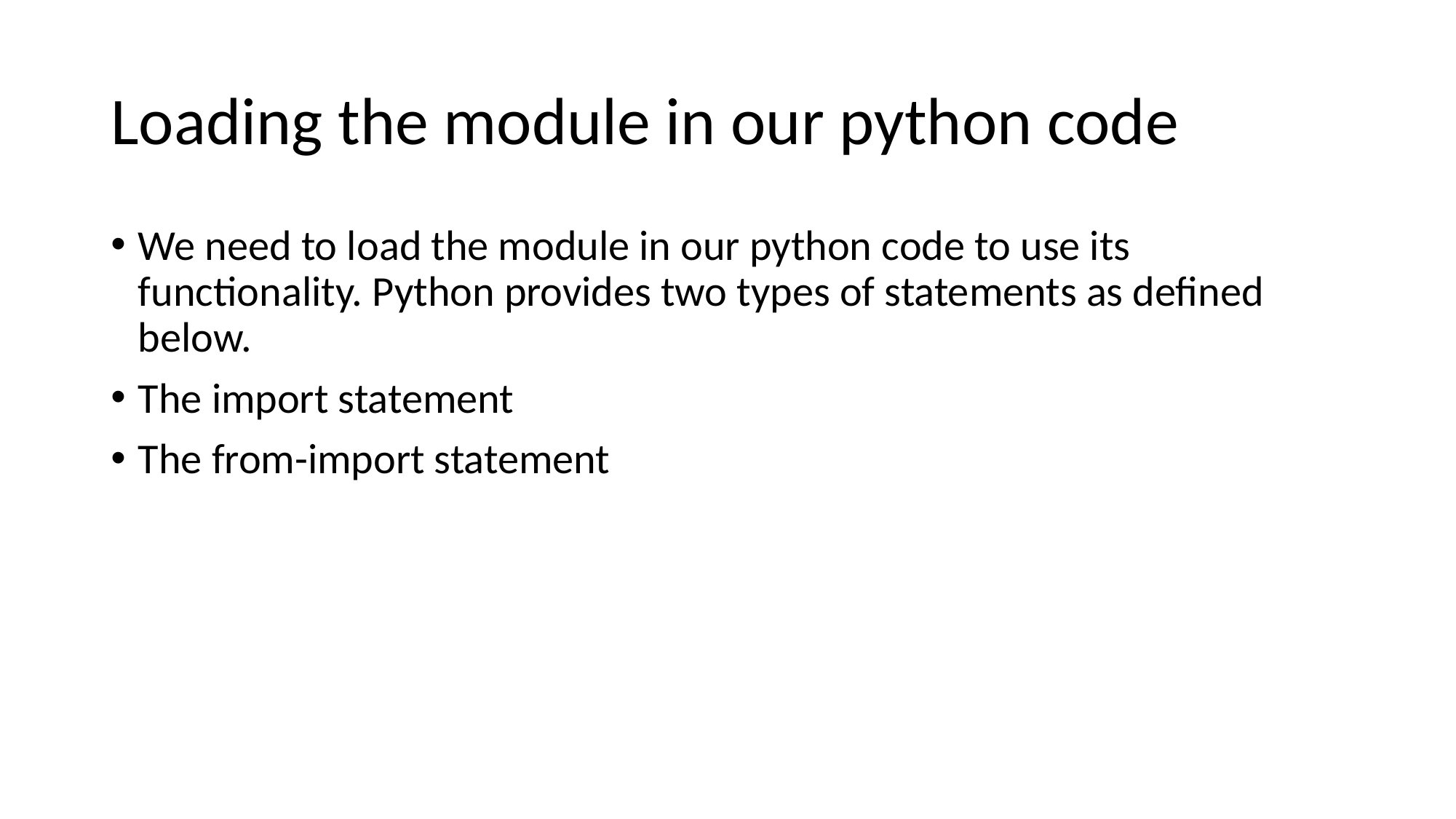

# Loading the module in our python code
We need to load the module in our python code to use its functionality. Python provides two types of statements as defined below.
The import statement
The from-import statement